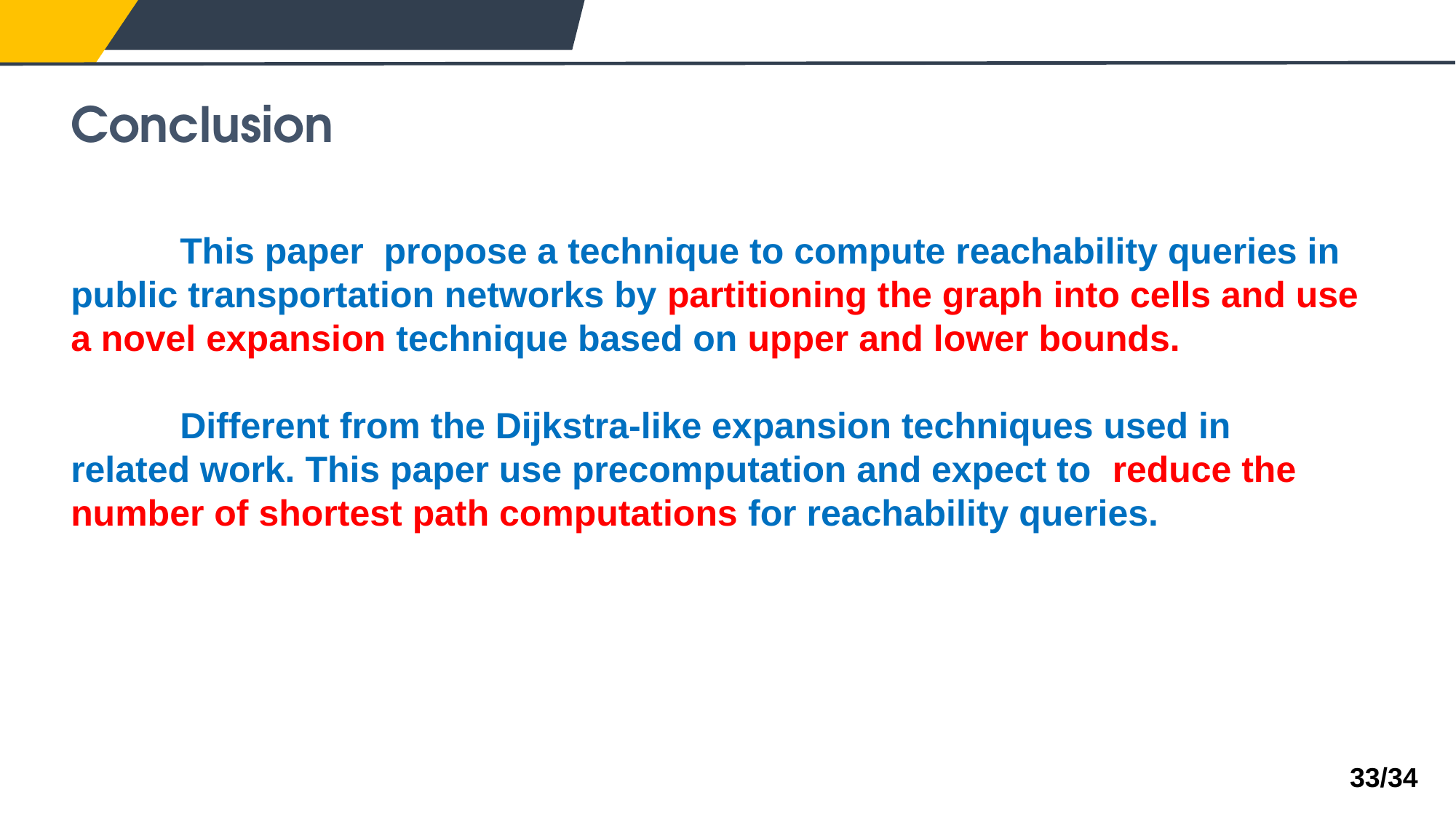

Conclusion
	This paper  propose a technique to compute reachability queries in public transportation networks by partitioning the graph into cells and use a novel expansion technique based on upper and lower bounds.

	Different from the Dijkstra-like expansion techniques used in related work. This paper use precomputation and expect to  reduce the number of shortest path computations for reachability queries.
33/34